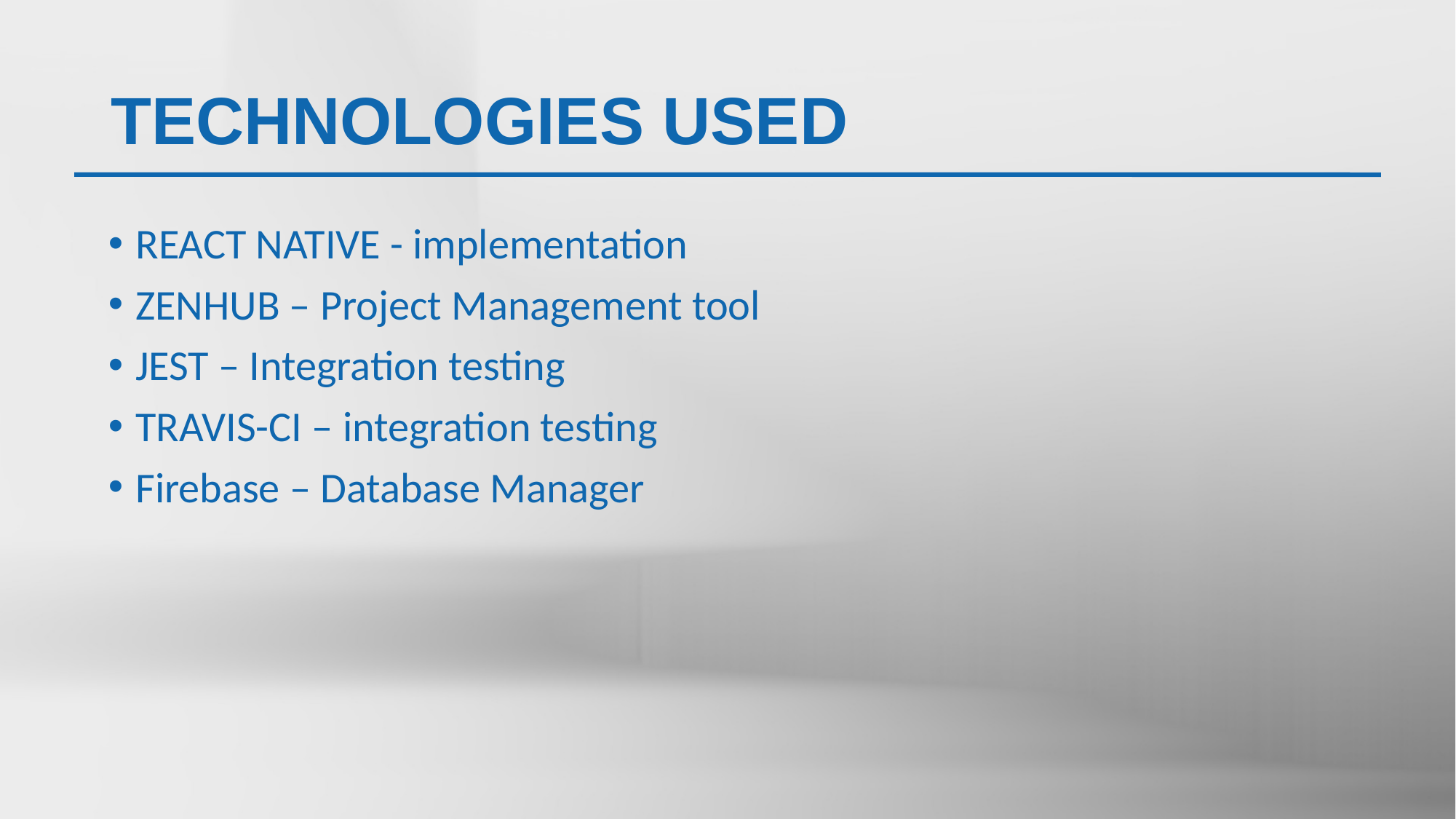

TECHNOLOGIES USED

REACT NATIVE - implementation
ZENHUB – Project Management tool
JEST – Integration testing
TRAVIS-CI – integration testing
Firebase – Database Manager